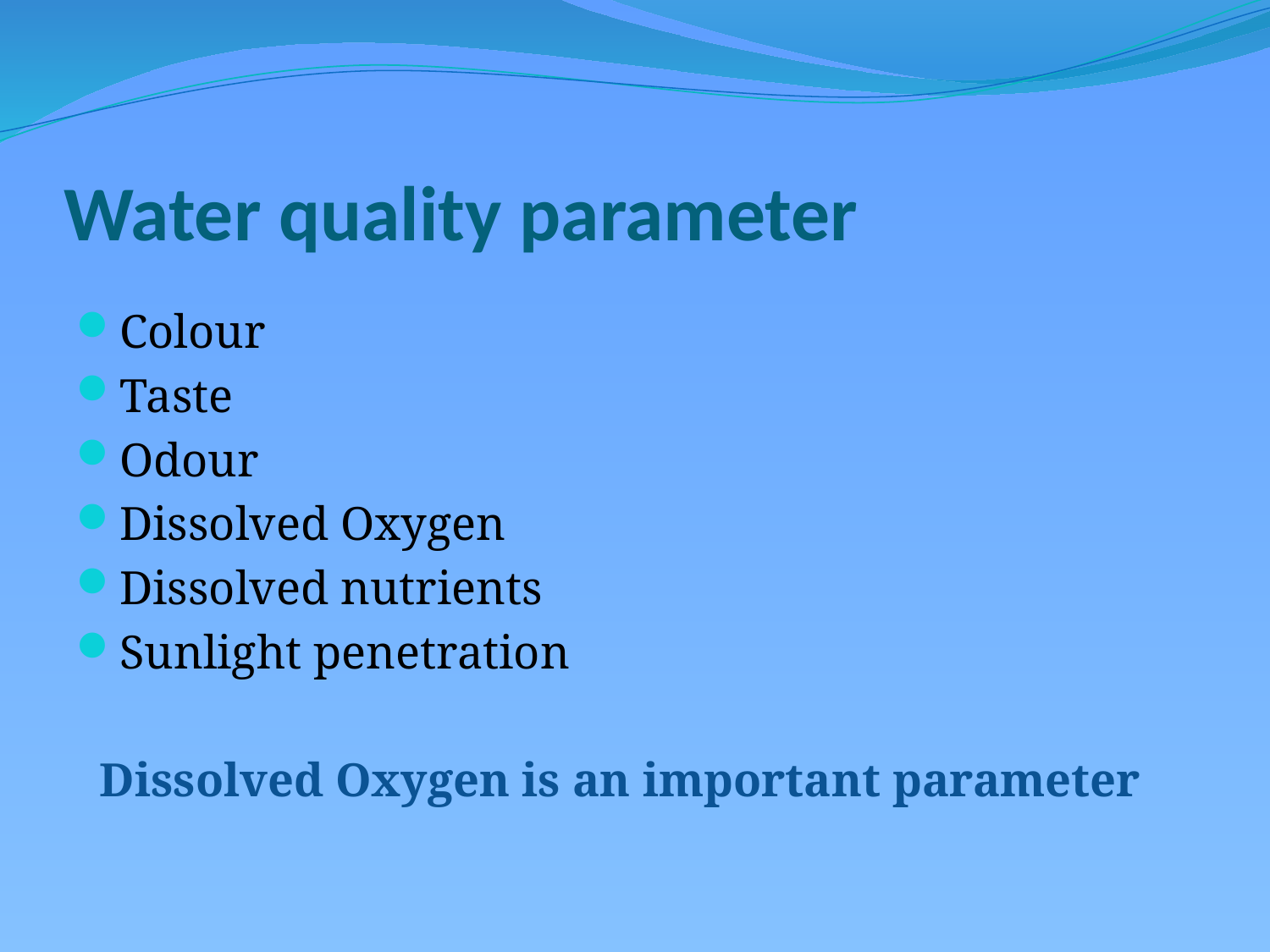

# Water quality parameter
Colour
Taste
Odour
Dissolved Oxygen
Dissolved nutrients
Sunlight penetration

  Dissolved Oxygen is an important parameter